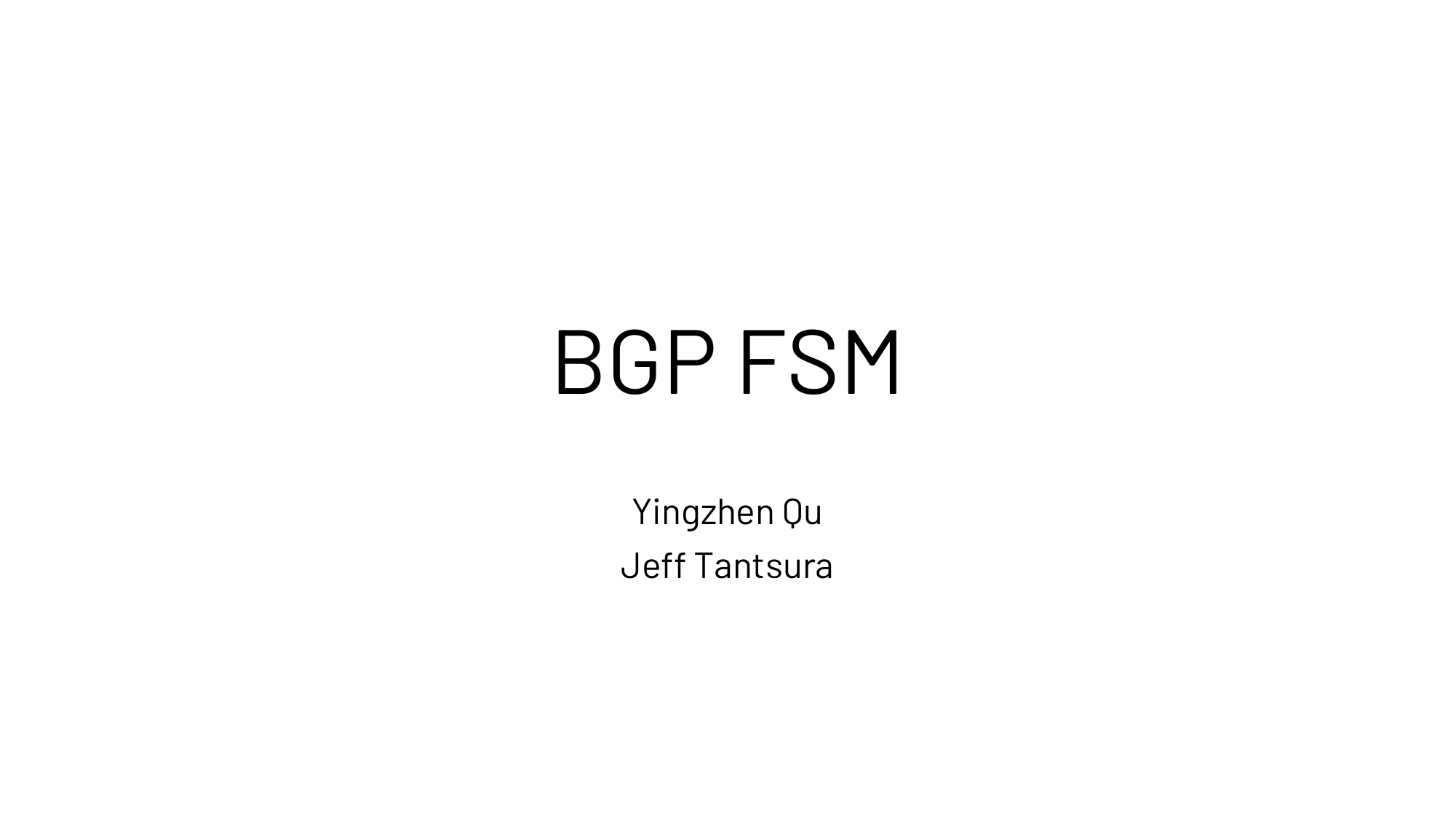

# BGP FSM
Yingzhen Qu
Jeff Tantsura